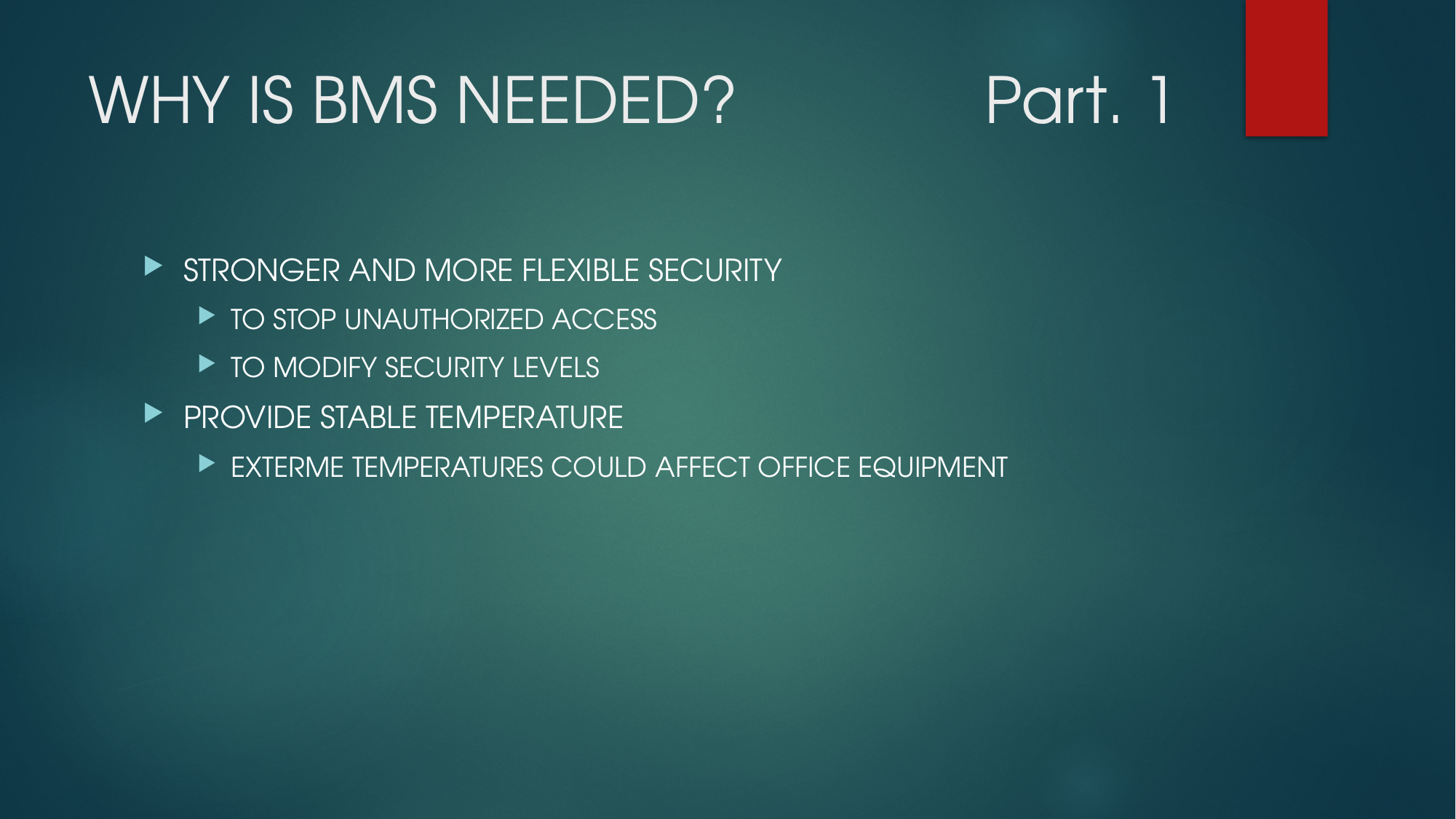

# WHY IS BMS NEEDED?              Part. 1
STRONGER AND MORE FLEXIBLE SECURITY
TO STOP UNAUTHORIZED ACCESS
TO MODIFY SECURITY LEVELS
PROVIDE STABLE TEMPERATURE
EXTERME TEMPERATURES COULD AFFECT OFFICE EQUIPMENT